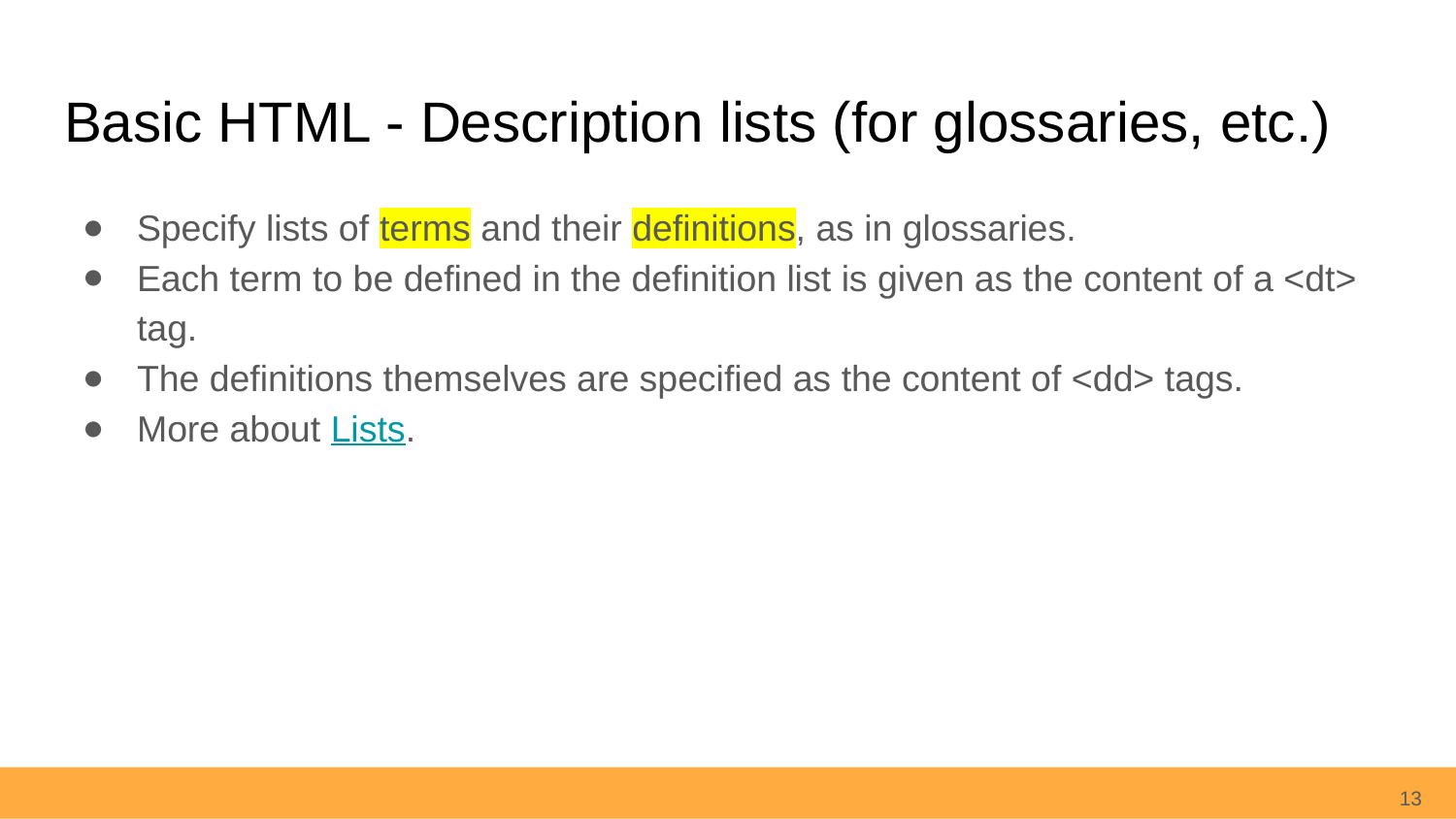

# Basic HTML - Description lists (for glossaries, etc.)
Specify lists of terms and their definitions, as in glossaries.
Each term to be defined in the definition list is given as the content of a <dt> tag.
The definitions themselves are specified as the content of <dd> tags.
More about Lists.

13